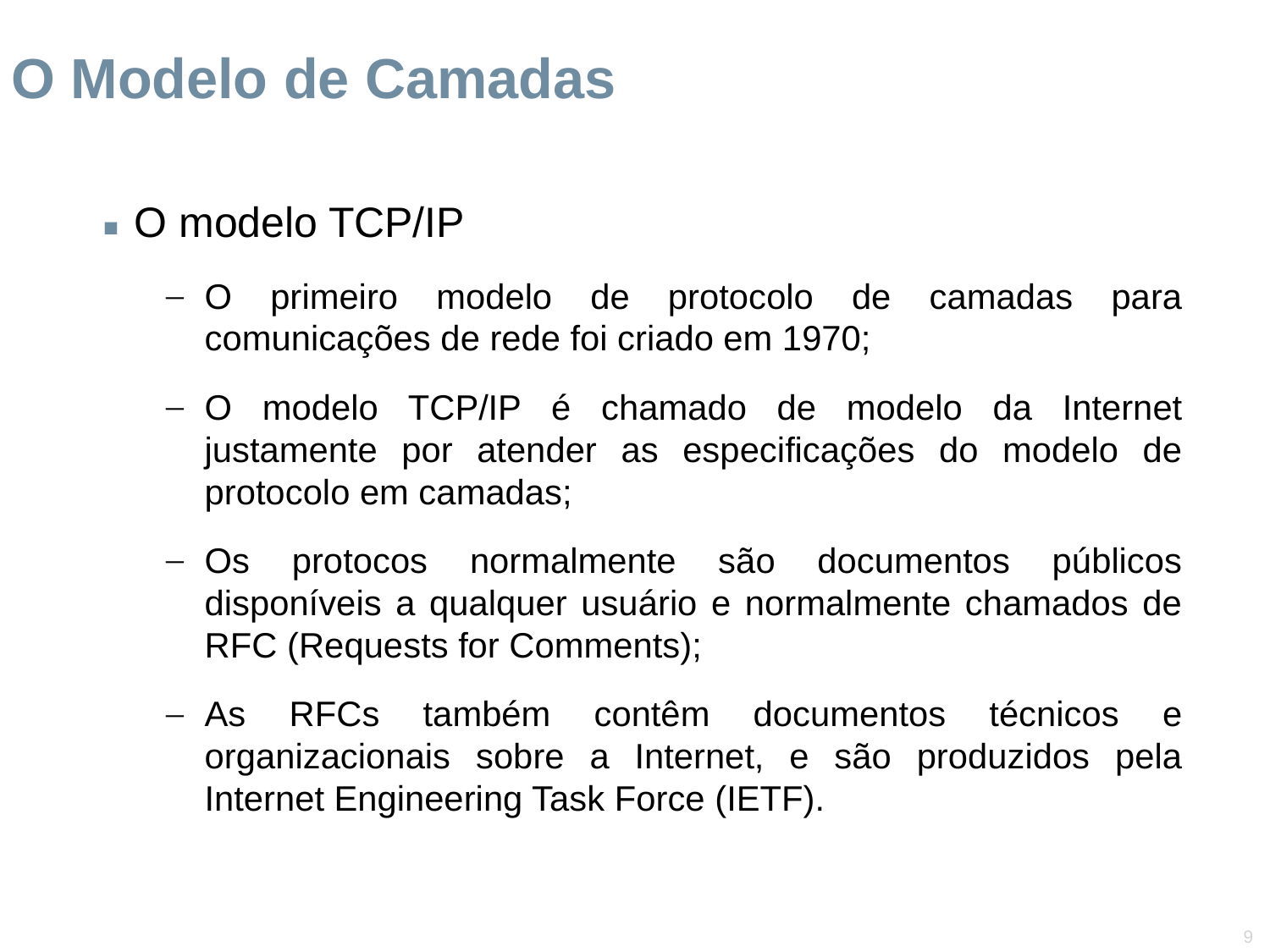

O Modelo de Camadas
O modelo TCP/IP
O primeiro modelo de protocolo de camadas para comunicações de rede foi criado em 1970;
O modelo TCP/IP é chamado de modelo da Internet justamente por atender as especificações do modelo de protocolo em camadas;
Os protocos normalmente são documentos públicos disponíveis a qualquer usuário e normalmente chamados de RFC (Requests for Comments);
As RFCs também contêm documentos técnicos e organizacionais sobre a Internet, e são produzidos pela Internet Engineering Task Force (IETF).